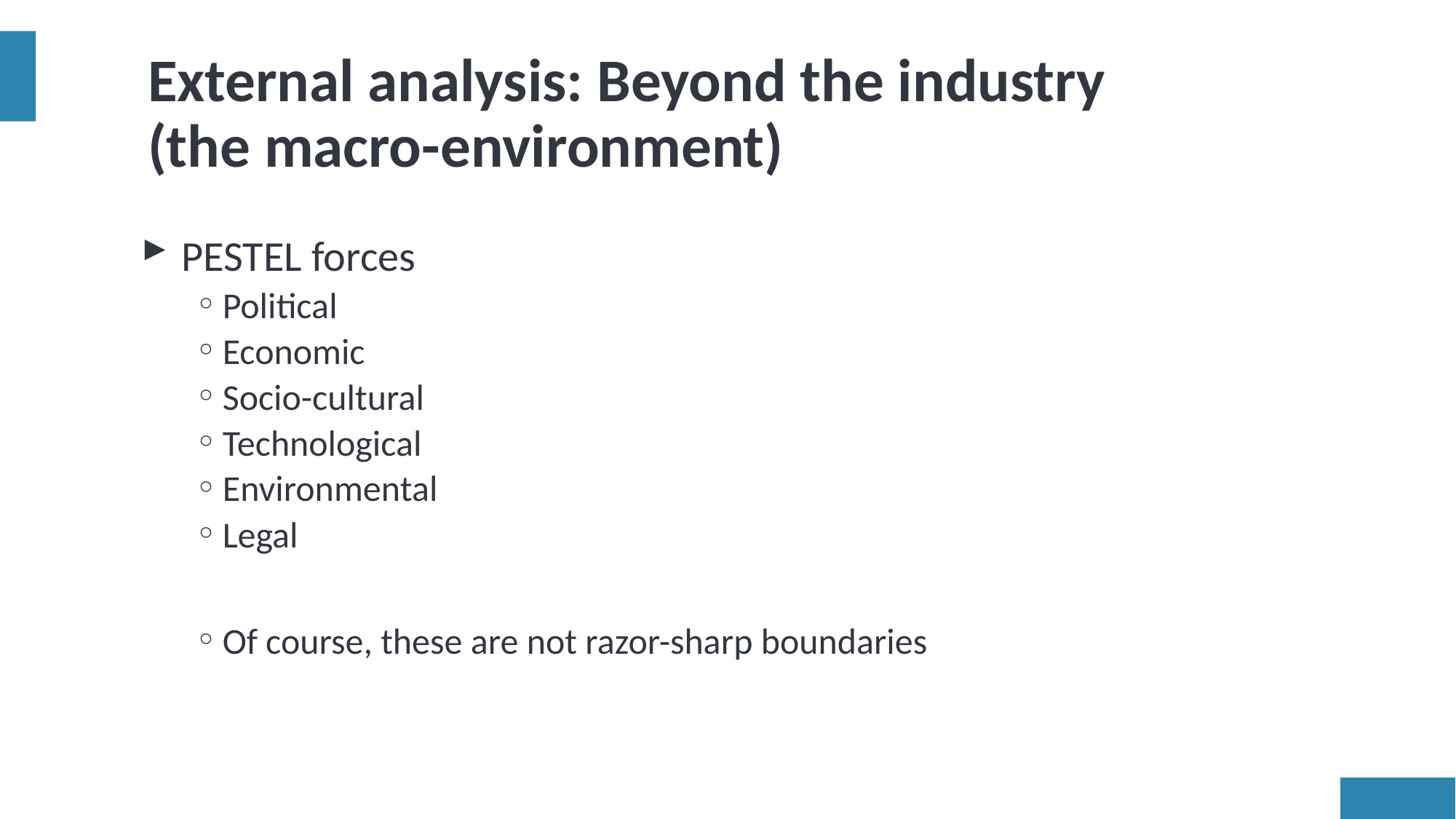

External analysis: Beyond the industry (the macro-environment)
PESTEL forces
Political
Economic
Socio-cultural
Technological
Environmental
Legal

Of course, these are not razor-sharp boundaries